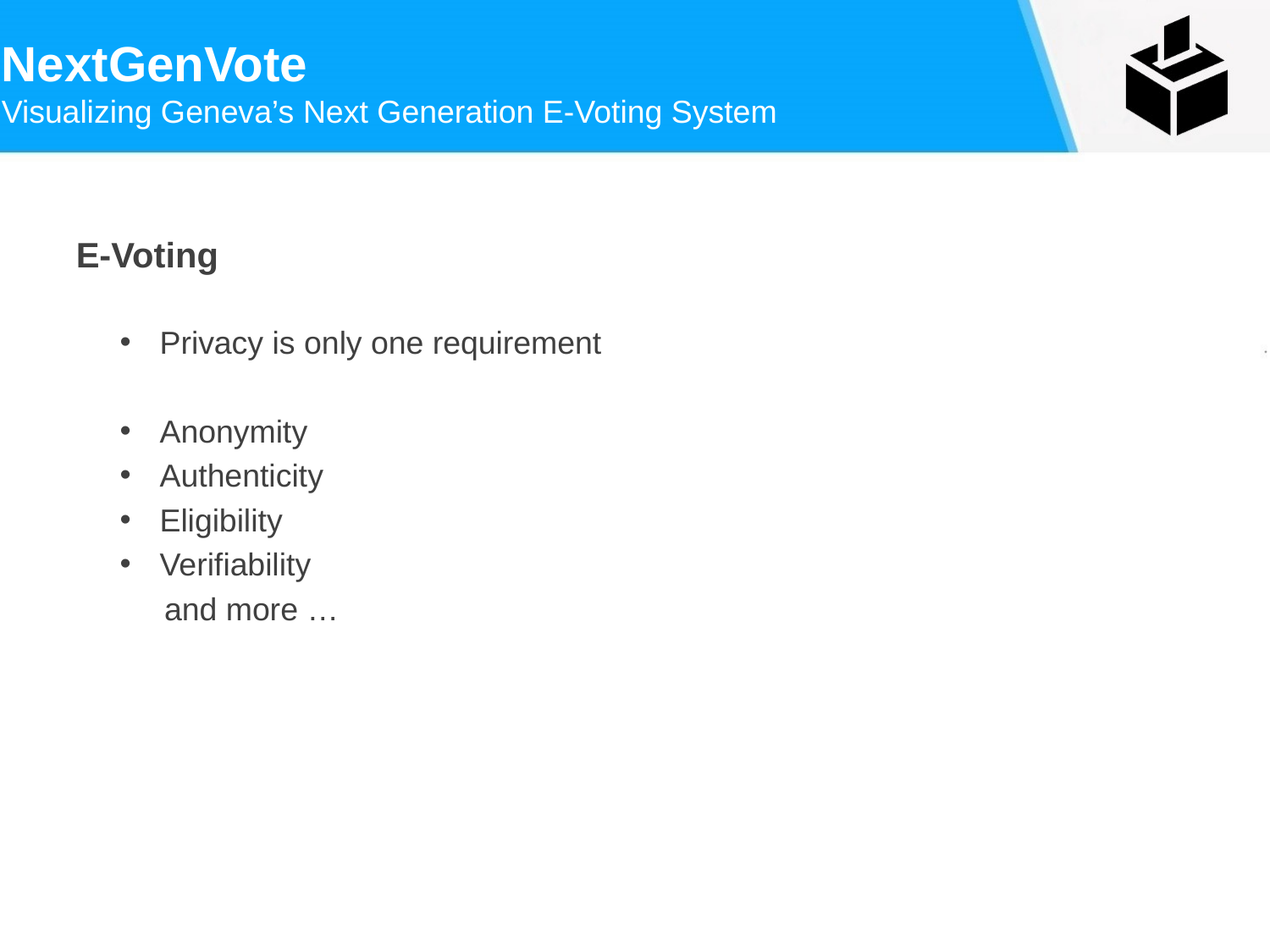

E-Voting
Privacy is only one requirement

Anonymity
Authenticity
Eligibility
Verifiability
     and more …